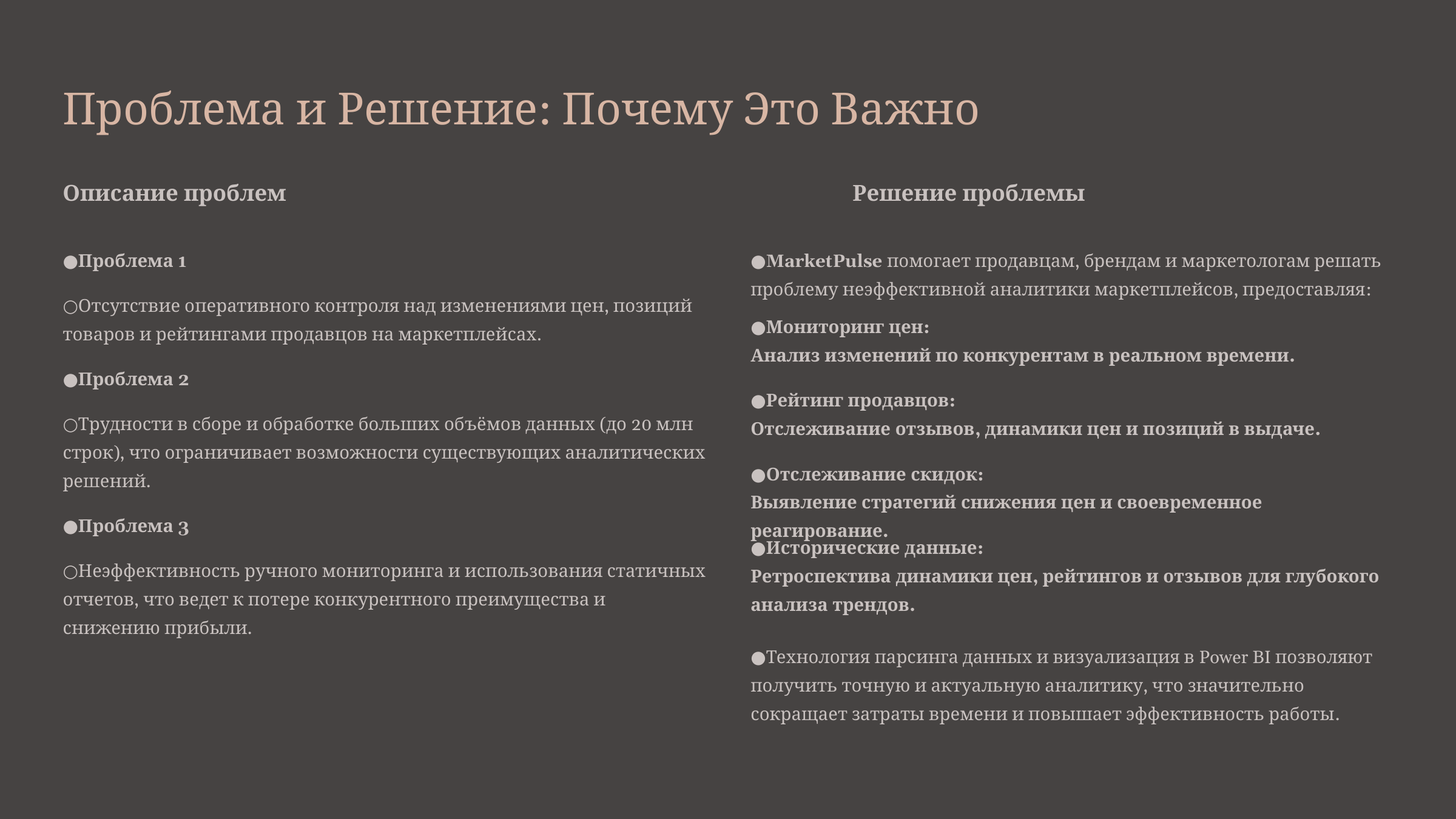

Проблема и Решение: Почему Это Важно
Описание проблем                                                                                                     Решение проблемы
●Проблема 1
●MarketPulse помогает продавцам, брендам и маркетологам решать проблему неэффективной аналитики маркетплейсов, предоставляя:
○Отсутствие оперативного контроля над изменениями цен, позиций товаров и рейтингами продавцов на маркетплейсах.
●Мониторинг цен:
Анализ изменений по конкурентам в реальном времени.
●Проблема 2
●Рейтинг продавцов:
Отслеживание отзывов, динамики цен и позиций в выдаче.
○Трудности в сборе и обработке больших объёмов данных (до 20 млн строк), что ограничивает возможности существующих аналитических решений.
●Отслеживание скидок:
Выявление стратегий снижения цен и своевременное реагирование.
●Проблема 3
●Исторические данные:
Ретроспектива динамики цен, рейтингов и отзывов для глубокого анализа трендов.
○Неэффективность ручного мониторинга и использования статичных отчетов, что ведет к потере конкурентного преимущества и снижению прибыли.
●Технология парсинга данных и визуализация в Power BI позволяют получить точную и актуальную аналитику, что значительно сокращает затраты времени и повышает эффективность работы.